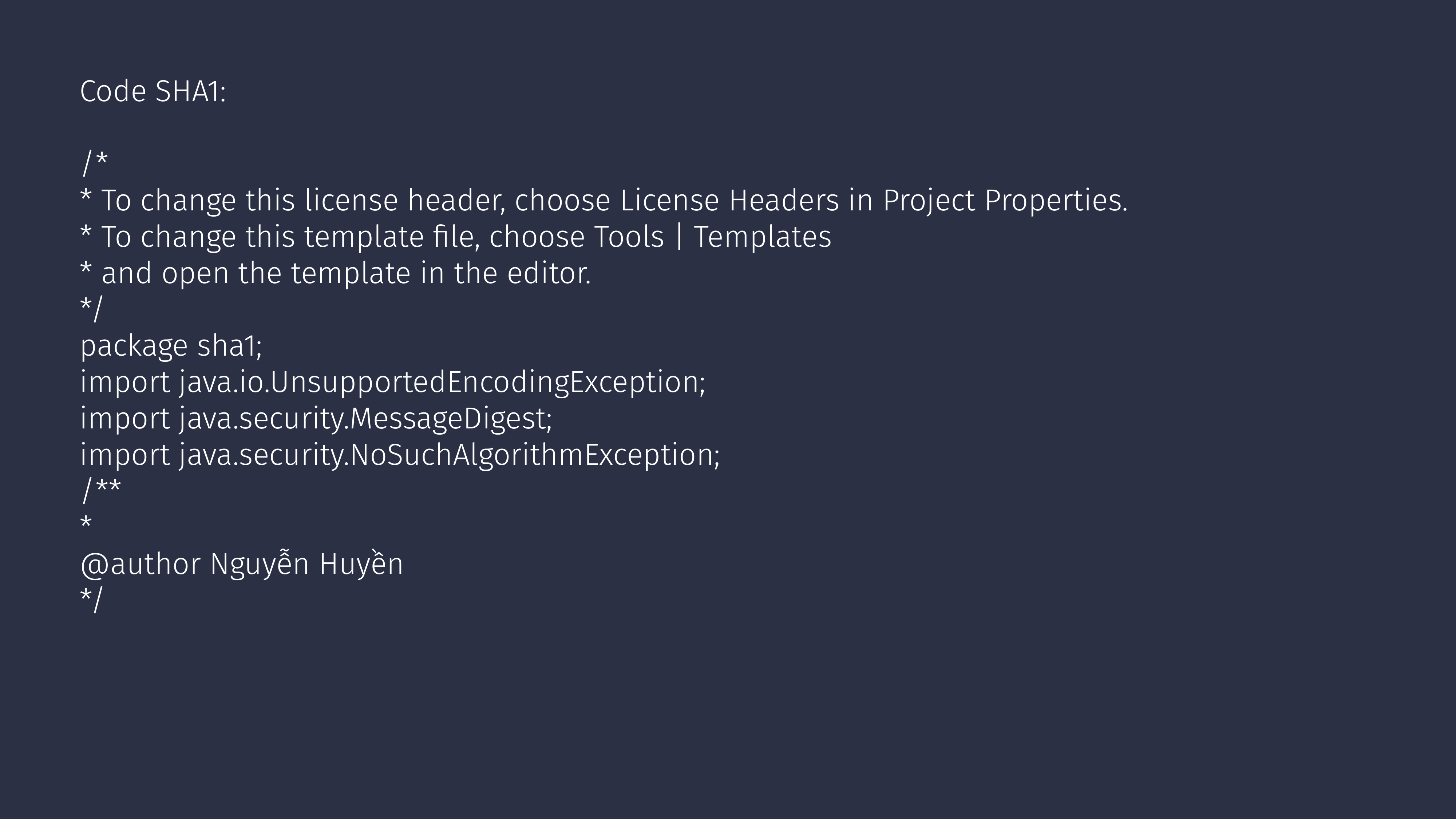

Code SHA1:

/*
* To change this license header, choose License Headers in Project Properties.
* To change this template file, choose Tools | Templates
* and open the template in the editor.
*/
package sha1;
import java.io.UnsupportedEncodingException;
import java.security.MessageDigest;
import java.security.NoSuchAlgorithmException;
/**
*
@author Nguyễn Huyền
*/